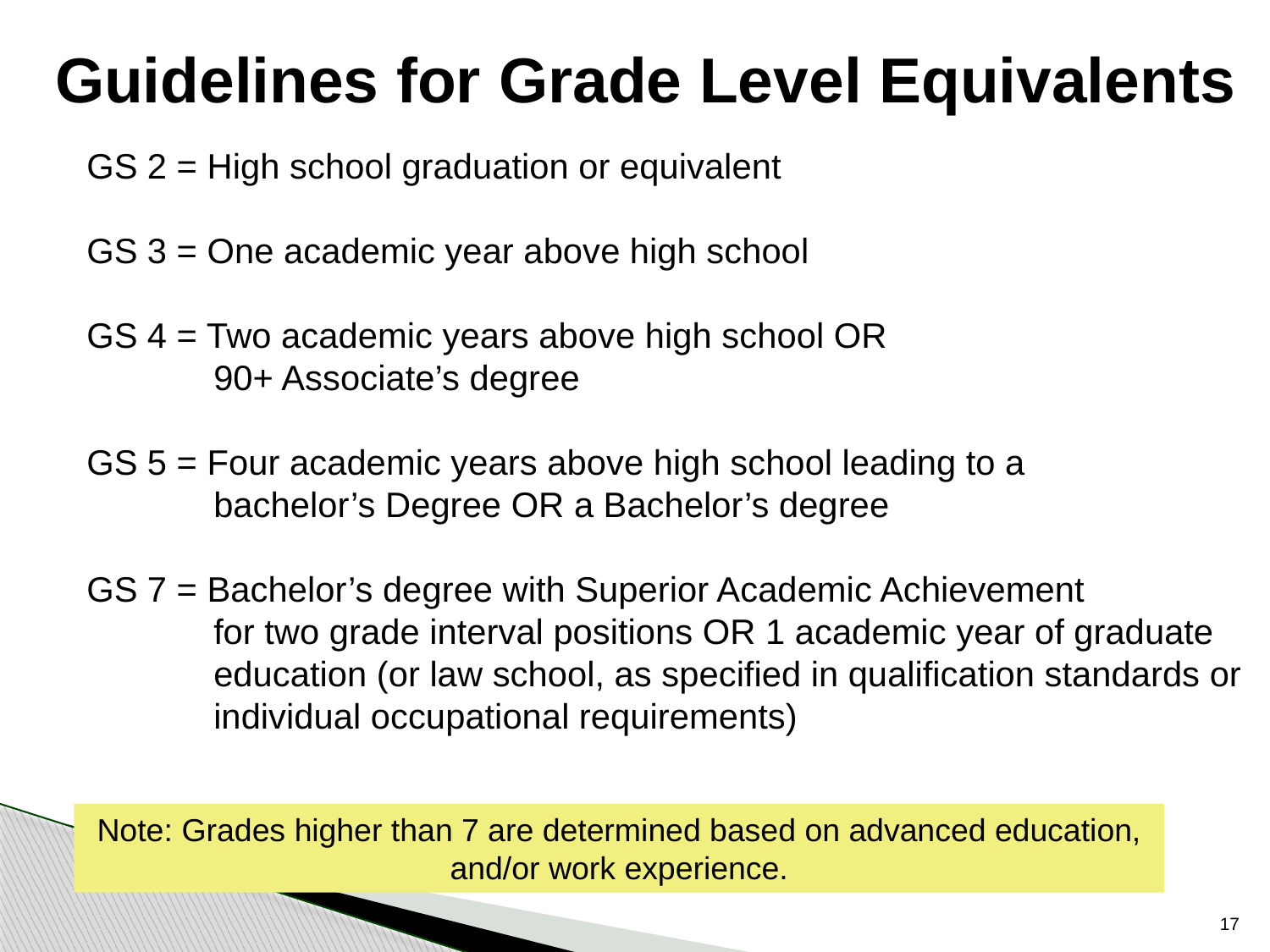

# Guidelines for Grade Level Equivalents
GS 2 = High school graduation or equivalent

GS 3 = One academic year above high school

GS 4 = Two academic years above high school OR
90+ Associate’s degree

GS 5 = Four academic years above high school leading to a
bachelor’s Degree OR a Bachelor’s degree

GS 7 = Bachelor’s degree with Superior Academic Achievement
for two grade interval positions OR 1 academic year of graduate education (or law school, as specified in qualification standards or individual occupational requirements)

Note: Grades higher than 7 are determined based on advanced education, and/or work experience.
17